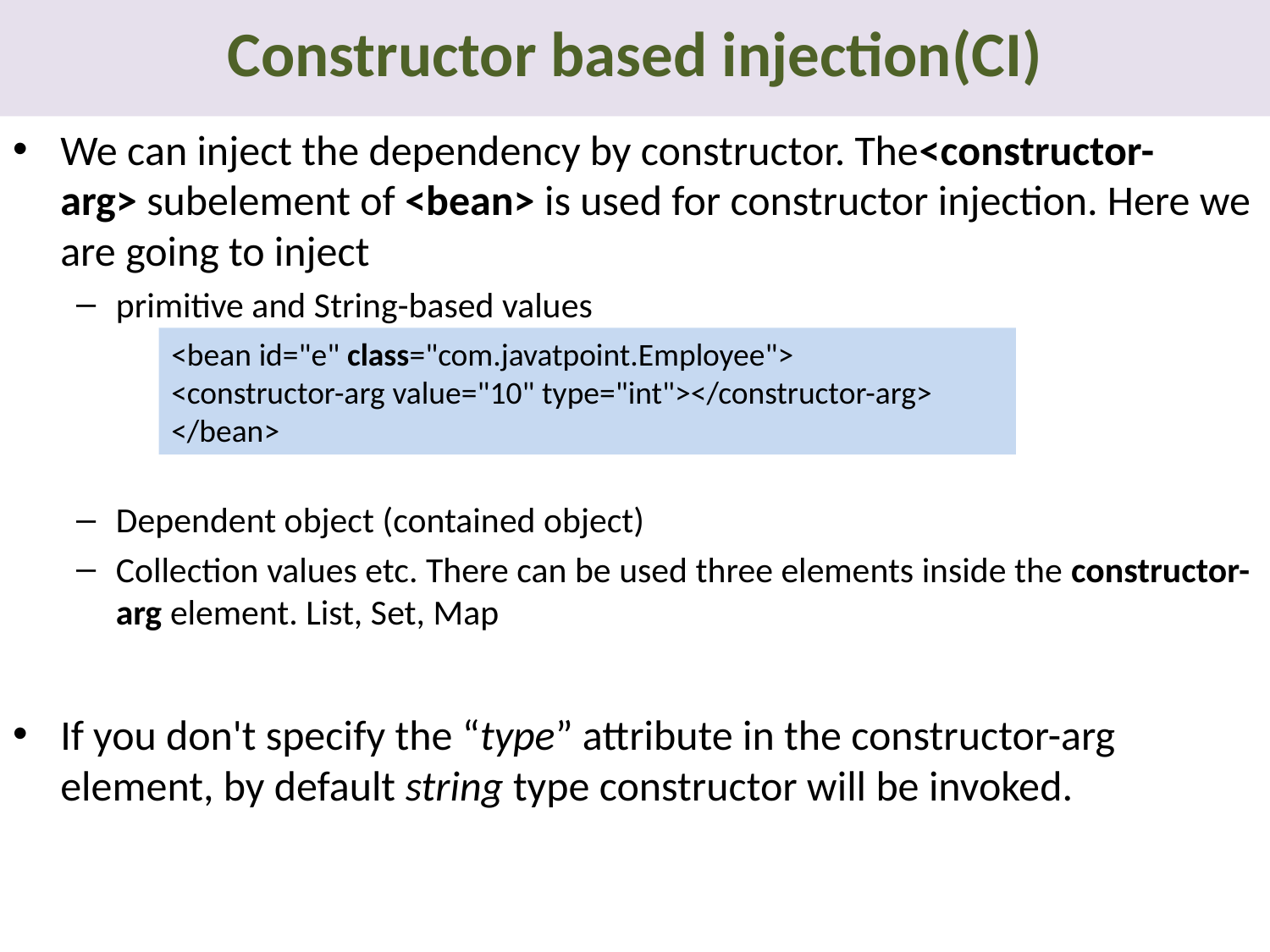

# Constructor based injection(CI)
We can inject the dependency by constructor. The<constructor-arg> subelement of <bean> is used for constructor injection. Here we are going to inject
primitive and String-based values

Dependent object (contained object)
Collection values etc. There can be used three elements inside the constructor-arg element. List, Set, Map

If you don't specify the “type” attribute in the constructor-arg element, by default string type constructor will be invoked.

<bean id="e" class="com.javatpoint.Employee">
<constructor-arg value="10" type="int"></constructor-arg>
</bean>